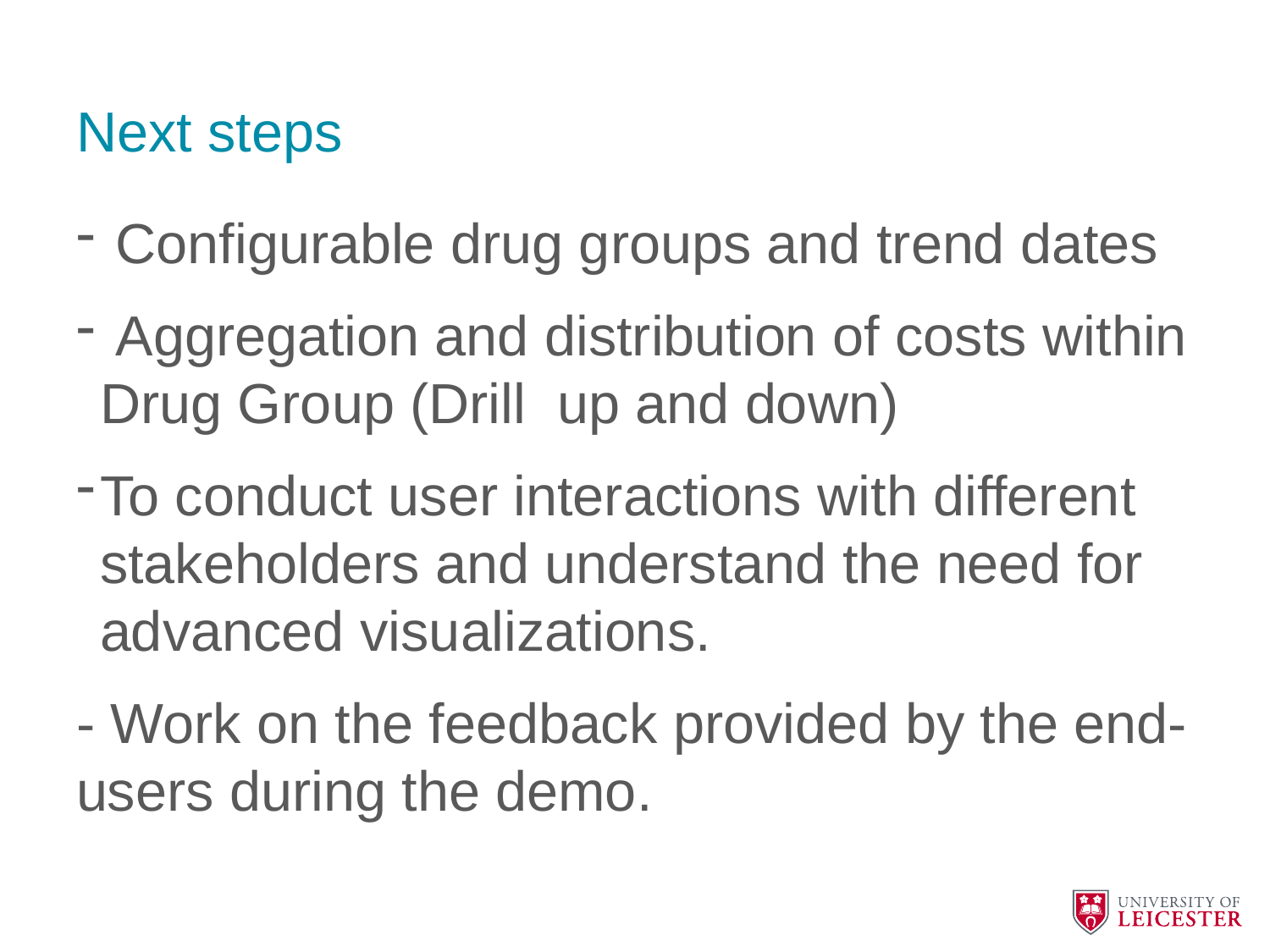

# Next steps
 Configurable drug groups and trend dates
 Aggregation and distribution of costs within Drug Group (Drill  up and down)
To conduct user interactions with different stakeholders and understand the need for advanced visualizations.
- Work on the feedback provided by the end-users during the demo.